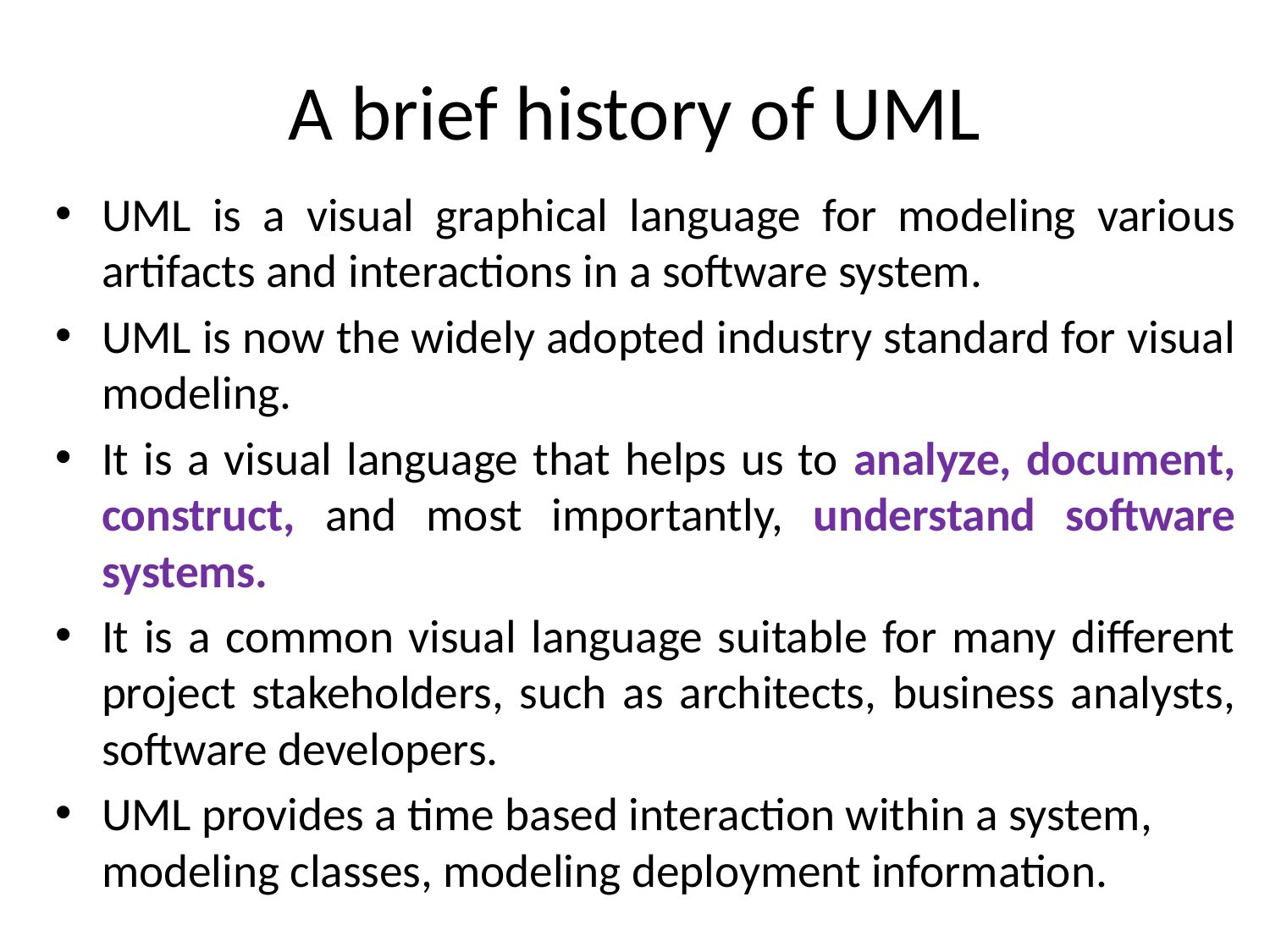

# A brief history of UML
UML is a visual graphical language for modeling various artifacts and interactions in a software system.
UML is now the widely adopted industry standard for visual modeling.
It is a visual language that helps us to analyze, document, construct, and most importantly, understand software systems.
It is a common visual language suitable for many different project stakeholders, such as architects, business analysts, software developers.
UML provides a time based interaction within a system, modeling classes, modeling deployment information.